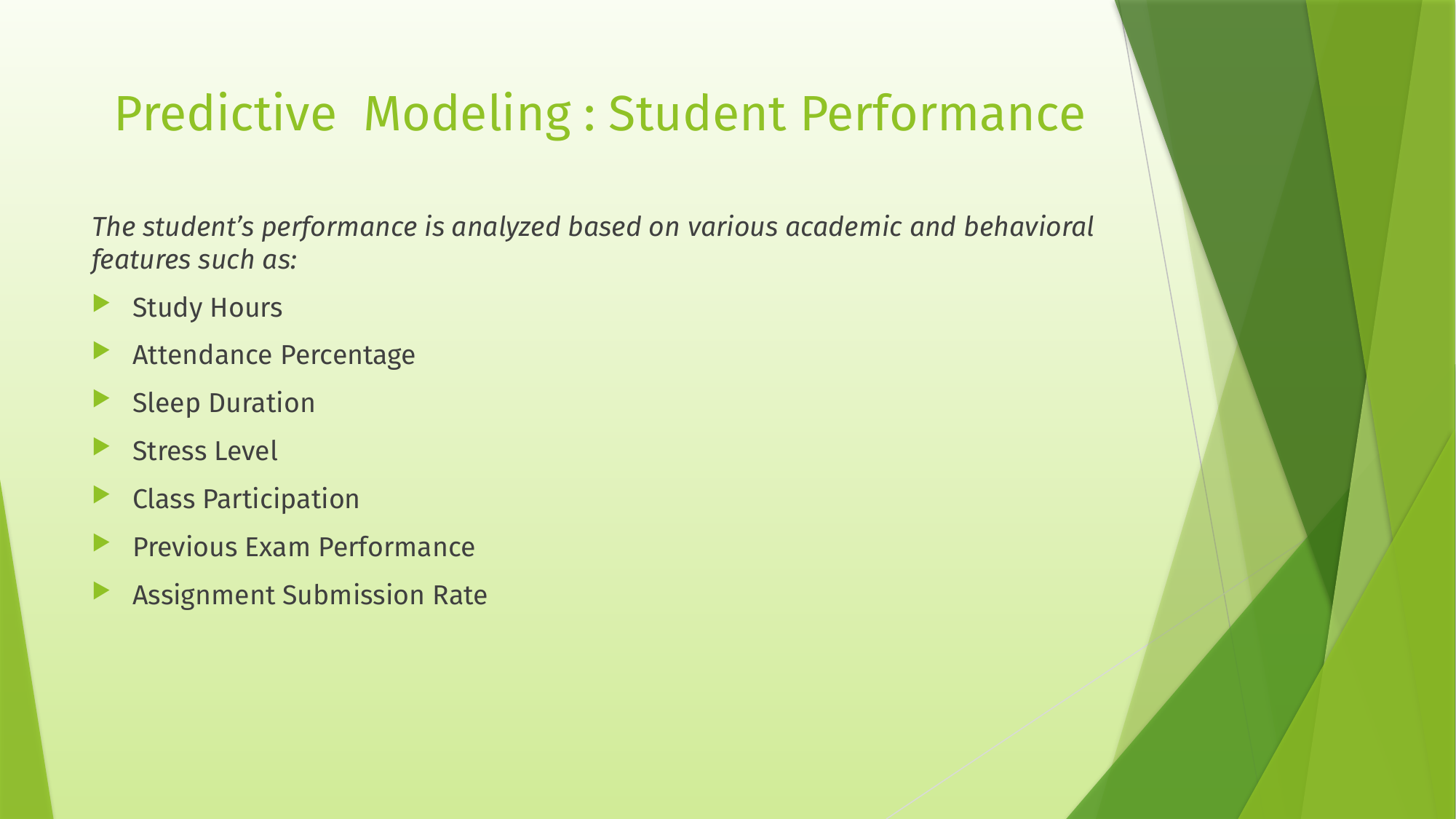

# Predictive  Modeling : Student Performance
The student’s performance is analyzed based on various academic and behavioral features such as:
Study Hours
Attendance Percentage
Sleep Duration
Stress Level
Class Participation
Previous Exam Performance
Assignment Submission Rate